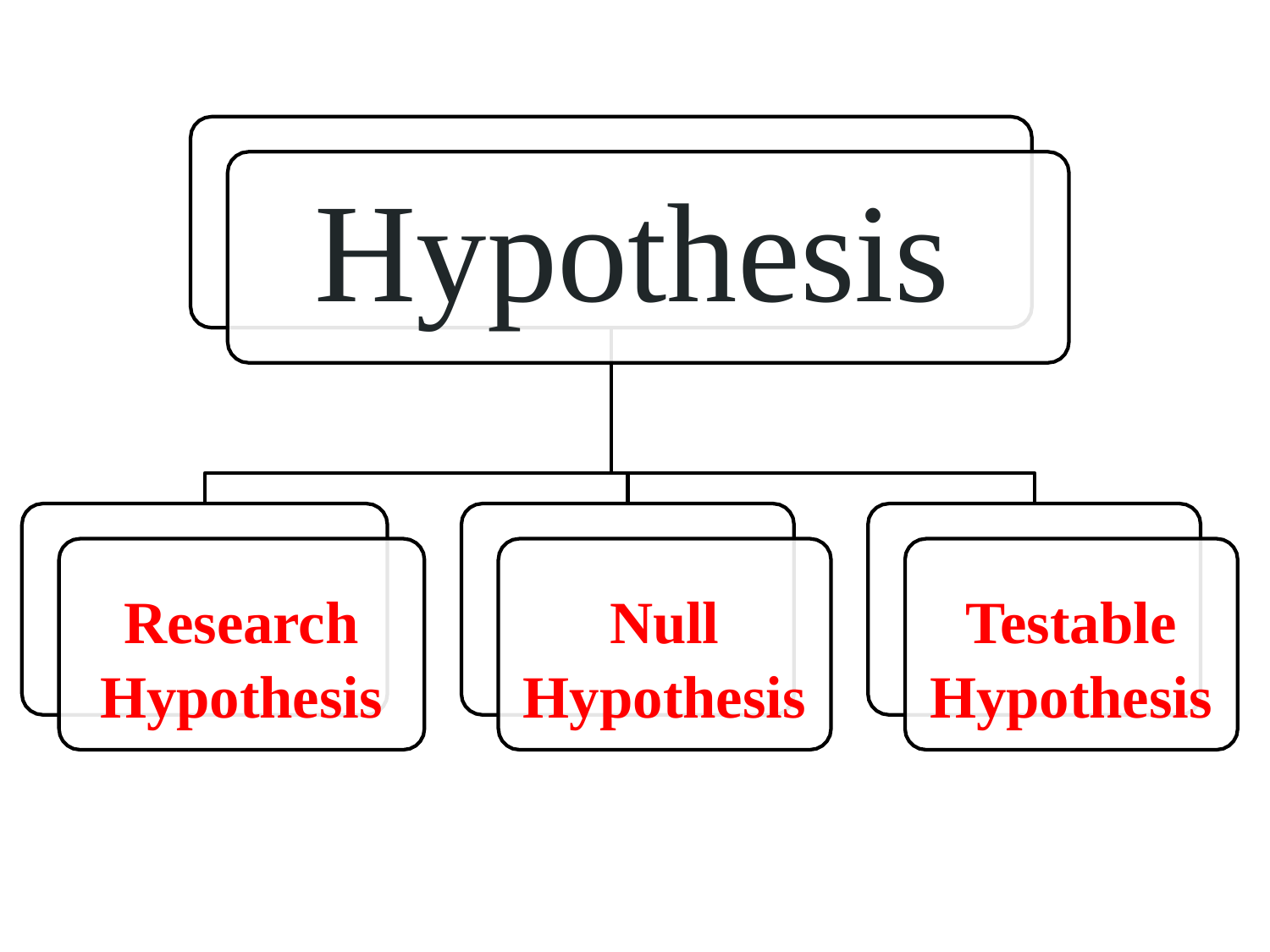

# Hypothesis

Research  Hypothesis
Null  Hypothesis
Testable  Hypothesis